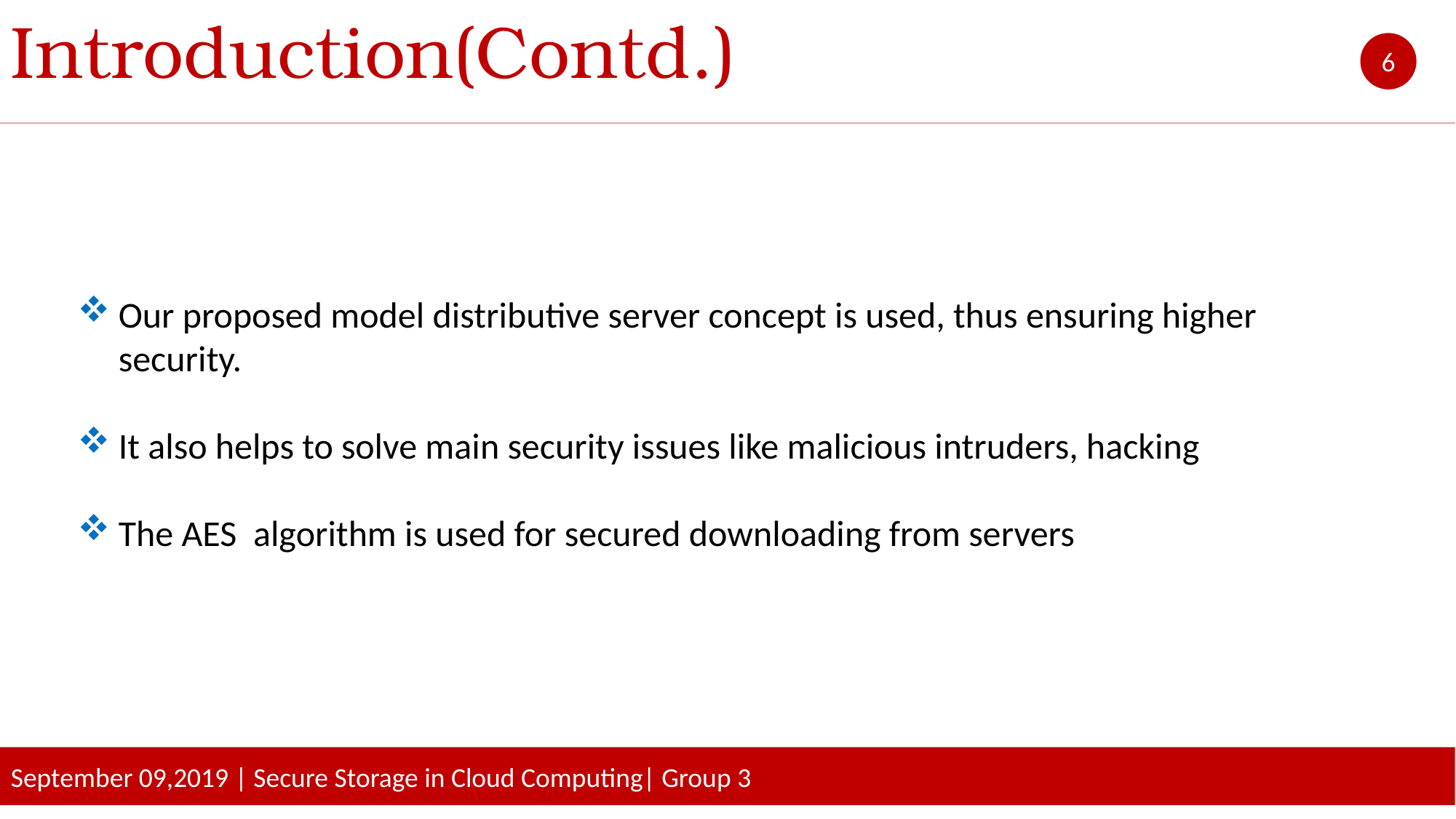

Introduction(Contd.)
6

Our proposed model distributive server concept is used, thus ensuring higher security.

It also helps to solve main security issues like malicious intruders, hacking

The AES  algorithm is used for secured downloading from servers
September 09,2019 | Secure Storage in Cloud Computing| Group 3